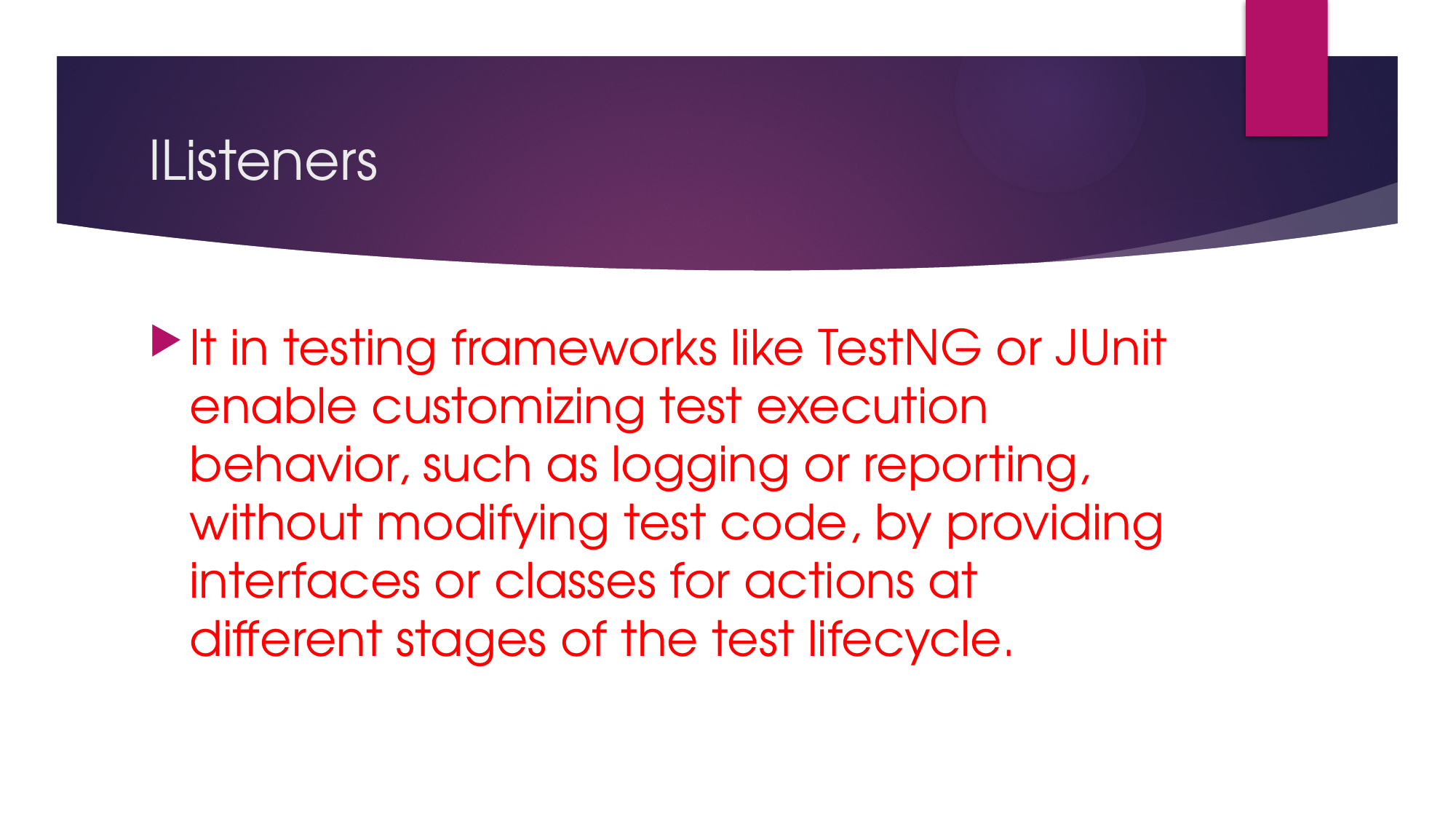

# IListeners
It in testing frameworks like TestNG or JUnit enable customizing test execution behavior, such as logging or reporting, without modifying test code, by providing interfaces or classes for actions at different stages of the test lifecycle.